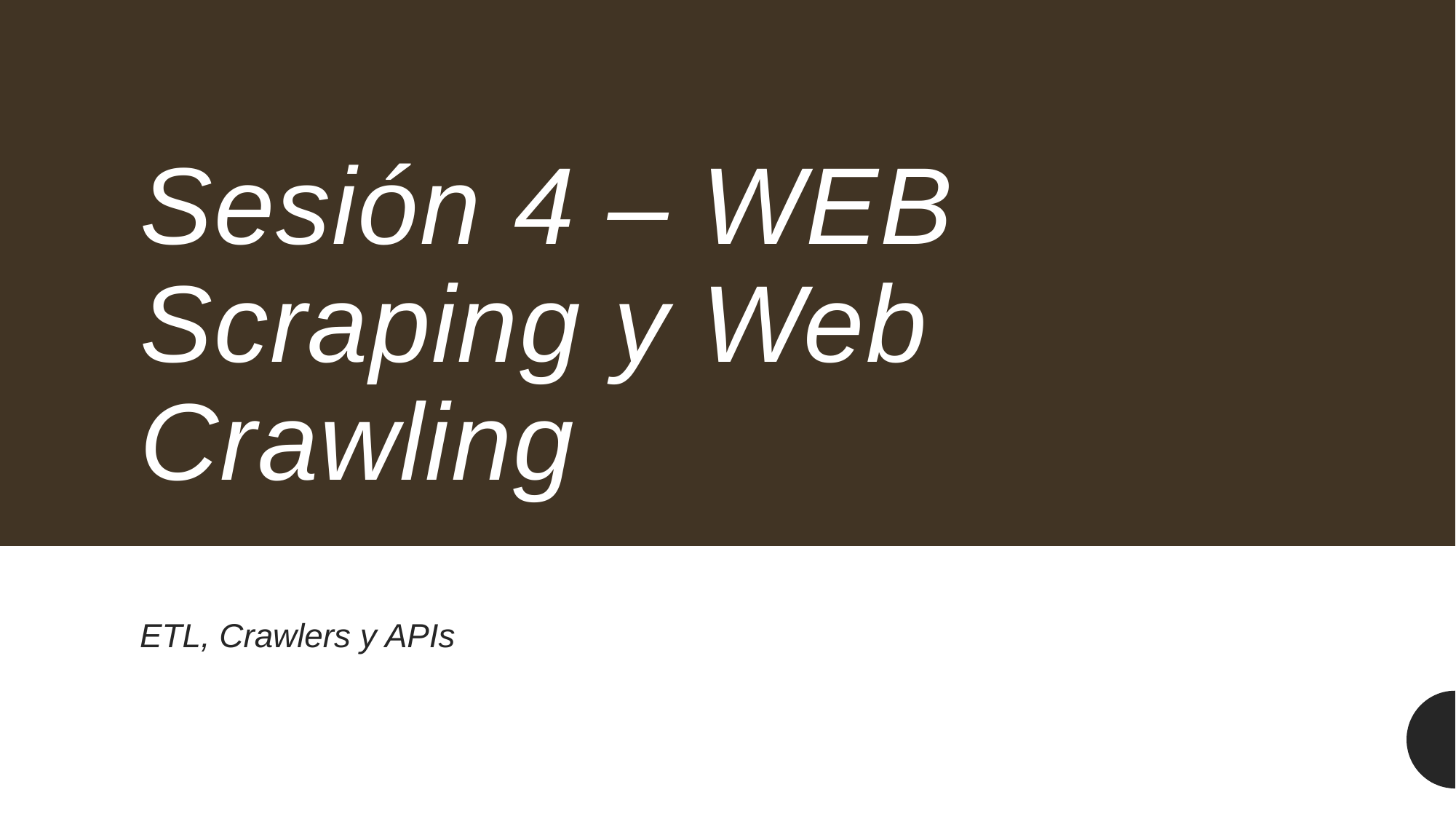

# Sesión 4 – WEB Scraping y Web Crawling
ETL, Crawlers y APIs